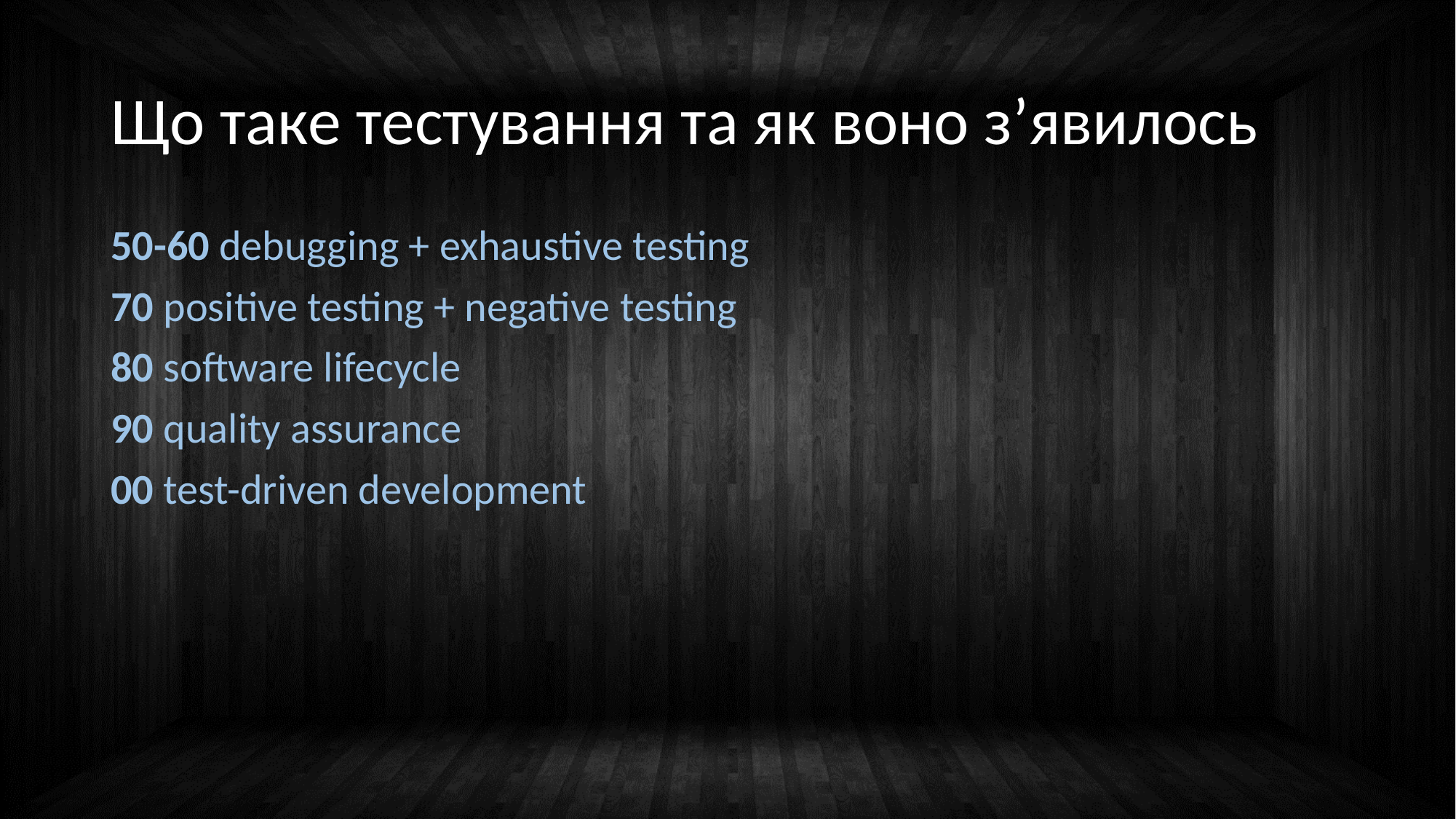

# Що таке тестування та як воно з’явилось
50-60 debugging + exhaustive testing
70 positive testing + negative testing
80 software lifecycle
90 quality assurance
00 test-driven development